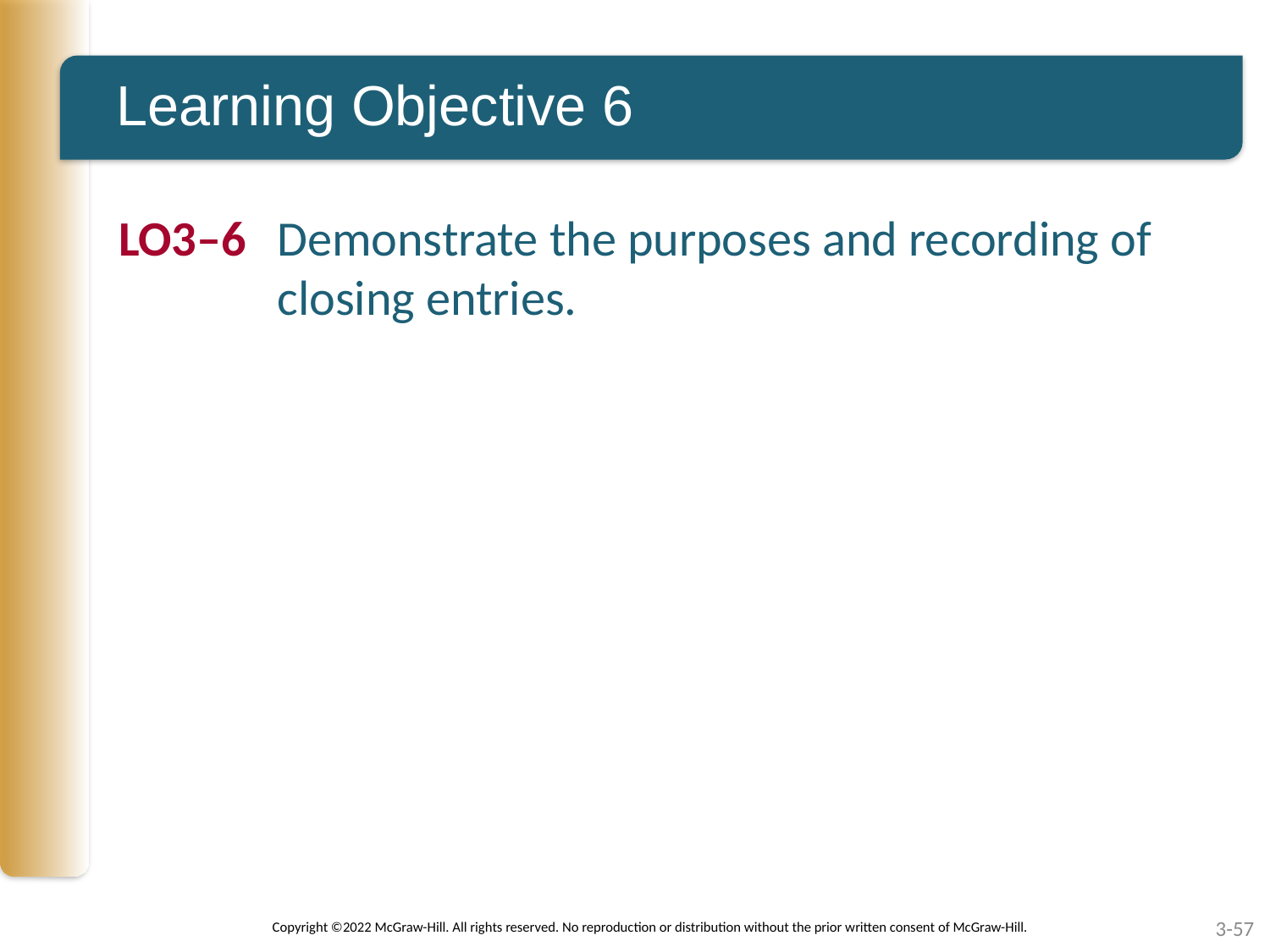

# Learning Objective 6
LO3–6	Demonstrate the purposes and recording of closing entries.
Copyright ©2022 McGraw-Hill. All rights reserved. No reproduction or distribution without the prior written consent of McGraw-Hill.